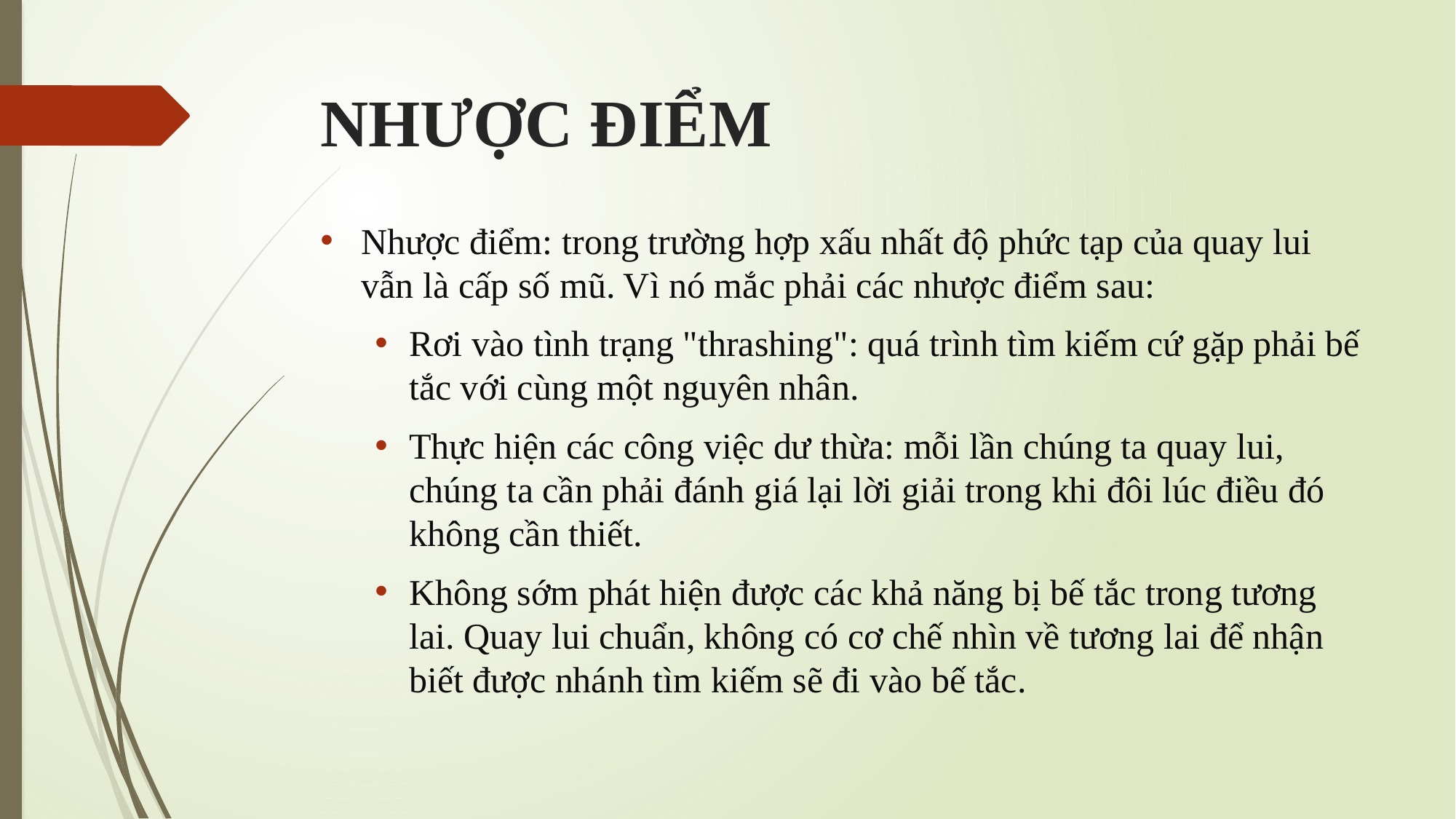

# NHƯỢC ĐIỂM
Nhược điểm: trong trường hợp xấu nhất độ phức tạp của quay lui vẫn là cấp số mũ. Vì nó mắc phải các nhược điểm sau:
Rơi vào tình trạng "thrashing": quá trình tìm kiếm cứ gặp phải bế tắc với cùng một nguyên nhân.
Thực hiện các công việc dư thừa: mỗi lần chúng ta quay lui, chúng ta cần phải đánh giá lại lời giải trong khi đôi lúc điều đó không cần thiết.
Không sớm phát hiện được các khả năng bị bế tắc trong tương lai. Quay lui chuẩn, không có cơ chế nhìn về tương lai để nhận biết được nhánh tìm kiếm sẽ đi vào bế tắc.